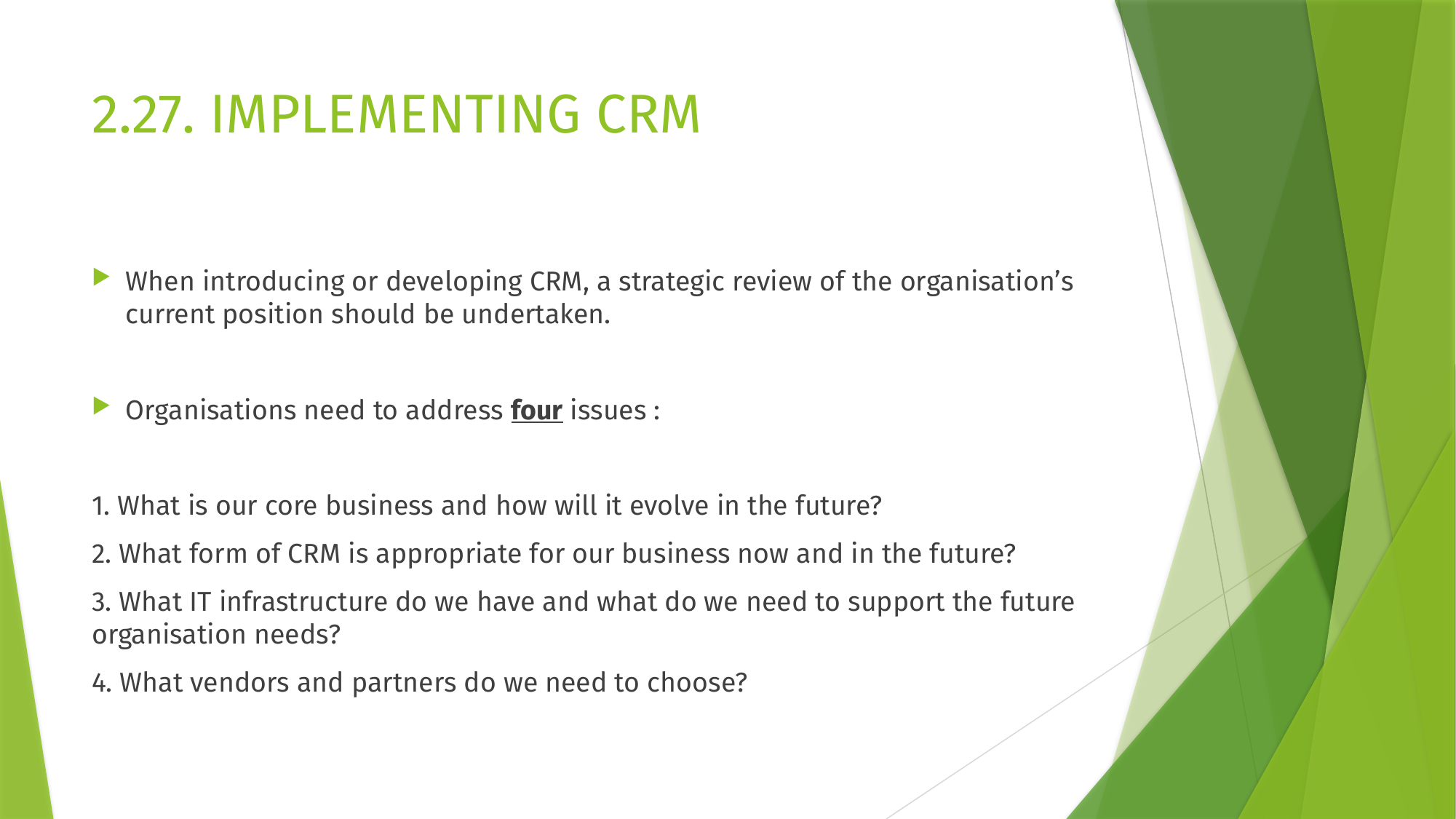

# 2.27. IMPLEMENTING CRM
When introducing or developing CRM, a strategic review of the organisation’s current position should be undertaken.

Organisations need to address four issues :

1. What is our core business and how will it evolve in the future?
2. What form of CRM is appropriate for our business now and in the future?
3. What IT infrastructure do we have and what do we need to support the future organisation needs?
4. What vendors and partners do we need to choose?